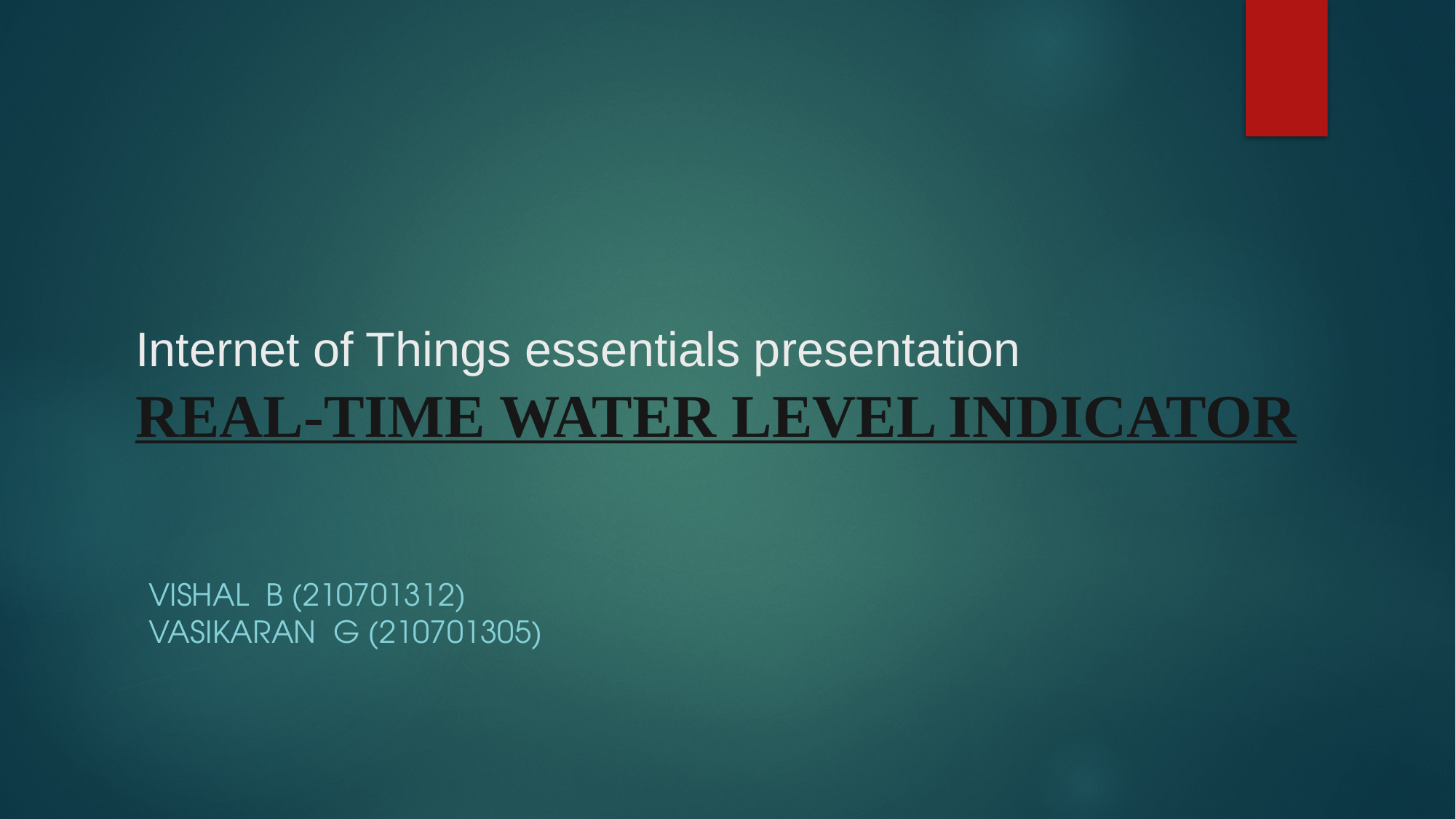

# Internet of Things essentials presentation REAL-TIME WATER LEVEL INDICATOR
VISHAL  B (210701312)
VASIKARAN  G (210701305)